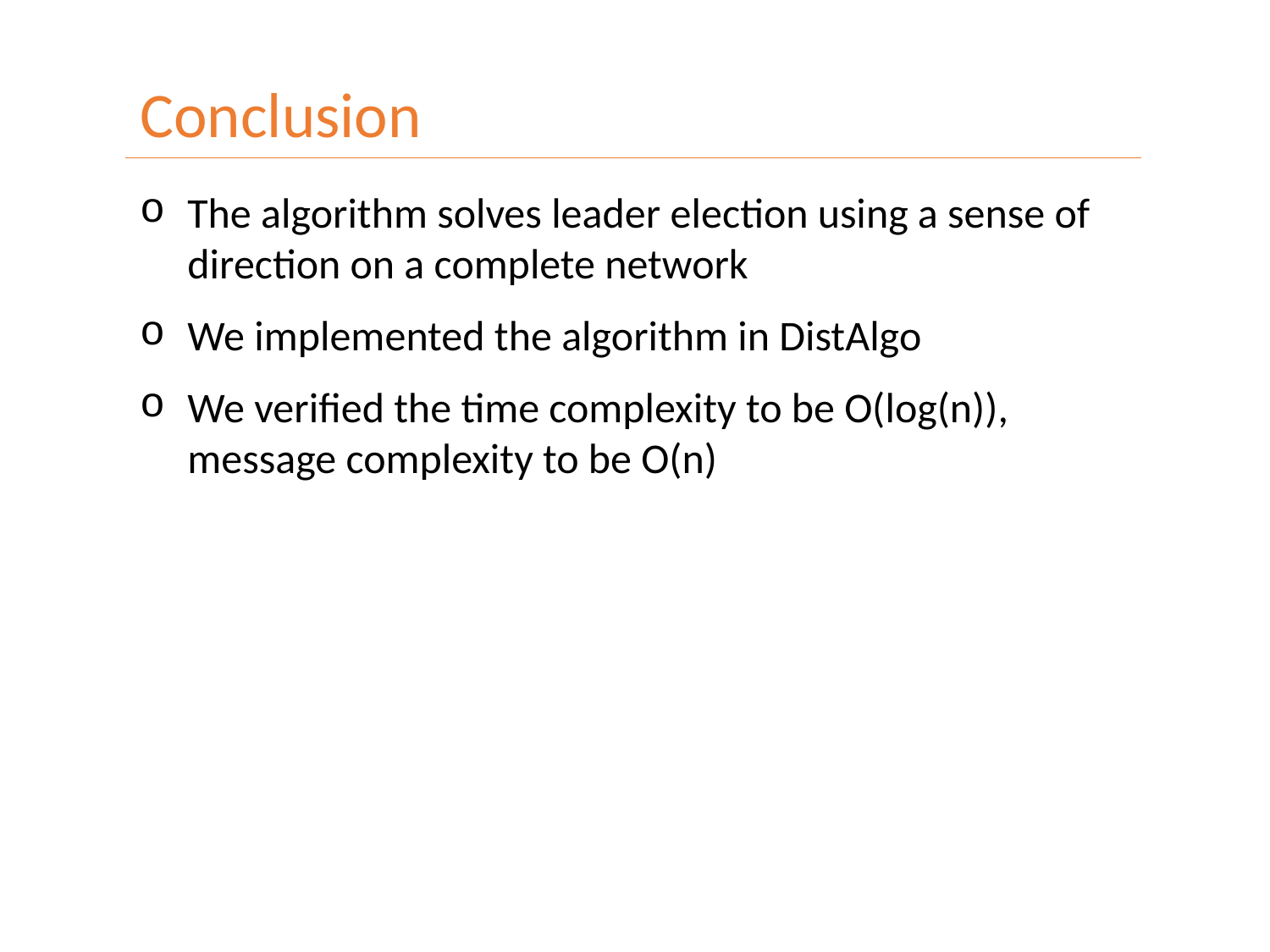

Conclusion
The algorithm solves leader election using a sense of direction on a complete network
We implemented the algorithm in DistAlgo
We verified the time complexity to be O(log(n)),  message complexity to be O(n)